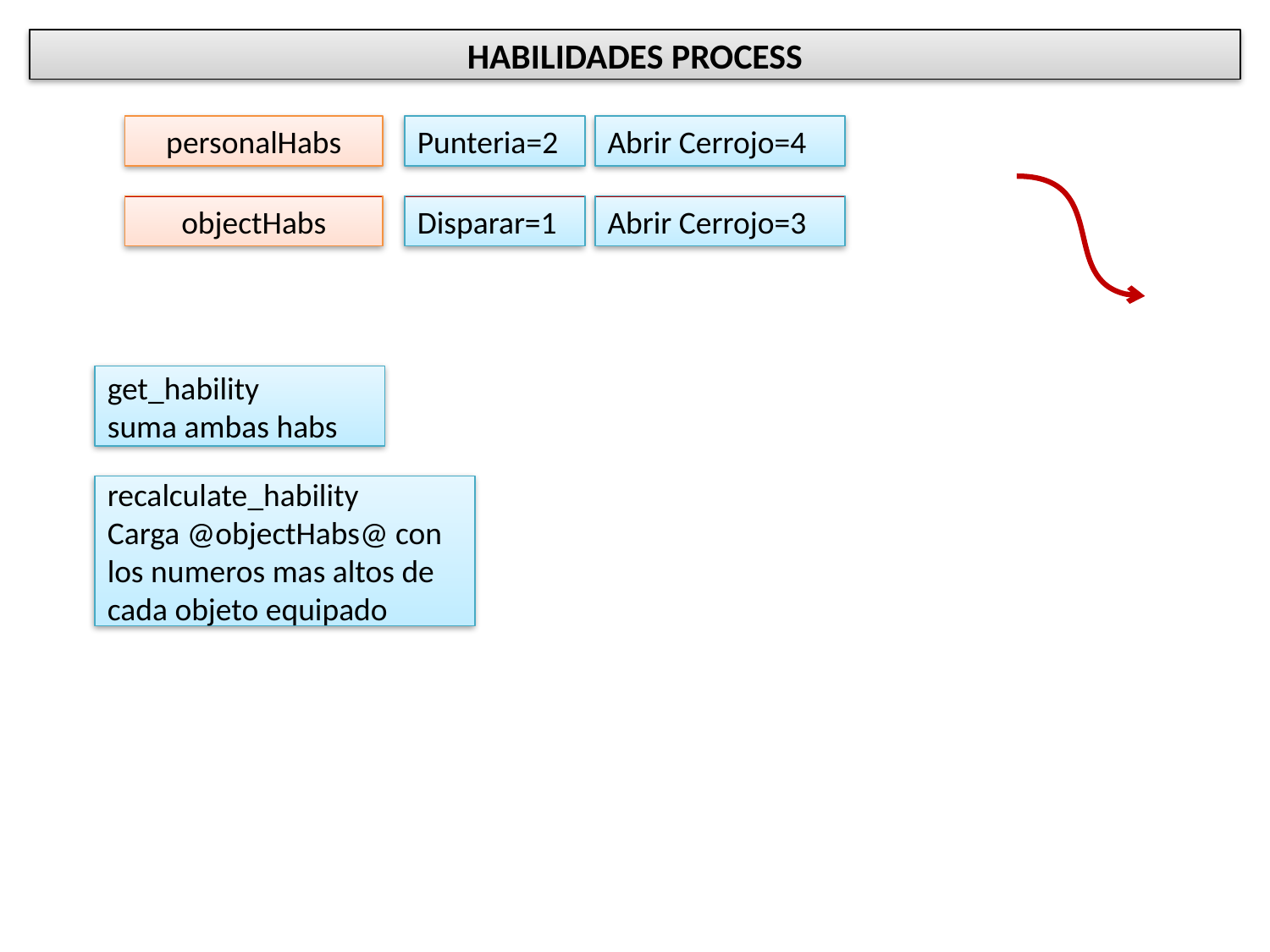

HABILIDADES PROCESS
personalHabs
Punteria=2
Abrir Cerrojo=4
objectHabs
Disparar=1
Abrir Cerrojo=3
get_hability
suma ambas habs
recalculate_hability
Carga @objectHabs@ con los numeros mas altos de cada objeto equipado